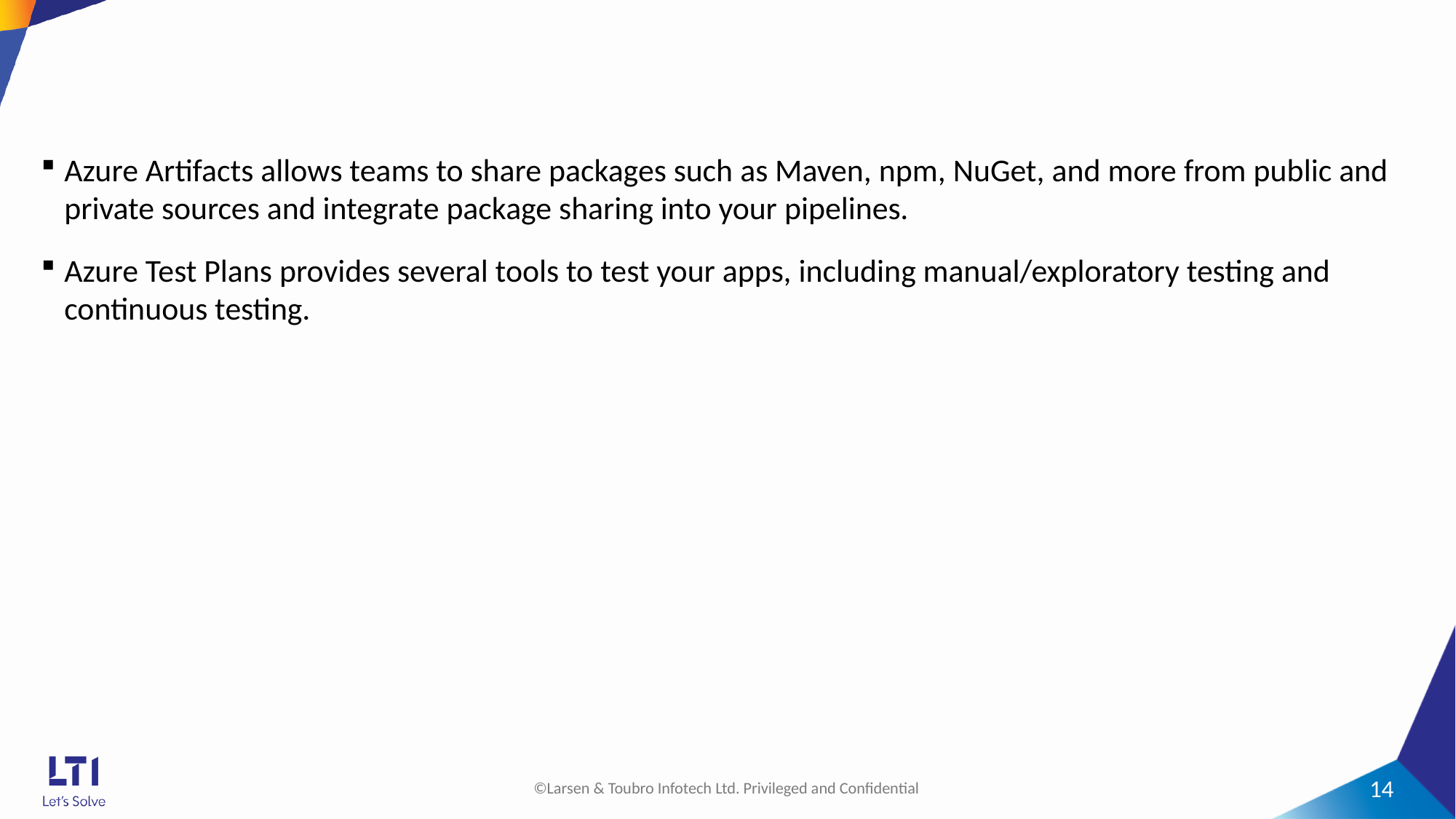

Azure Artifacts allows teams to share packages such as Maven, npm, NuGet, and more from public and private sources and integrate package sharing into your pipelines.
Azure Test Plans provides several tools to test your apps, including manual/exploratory testing and continuous testing.